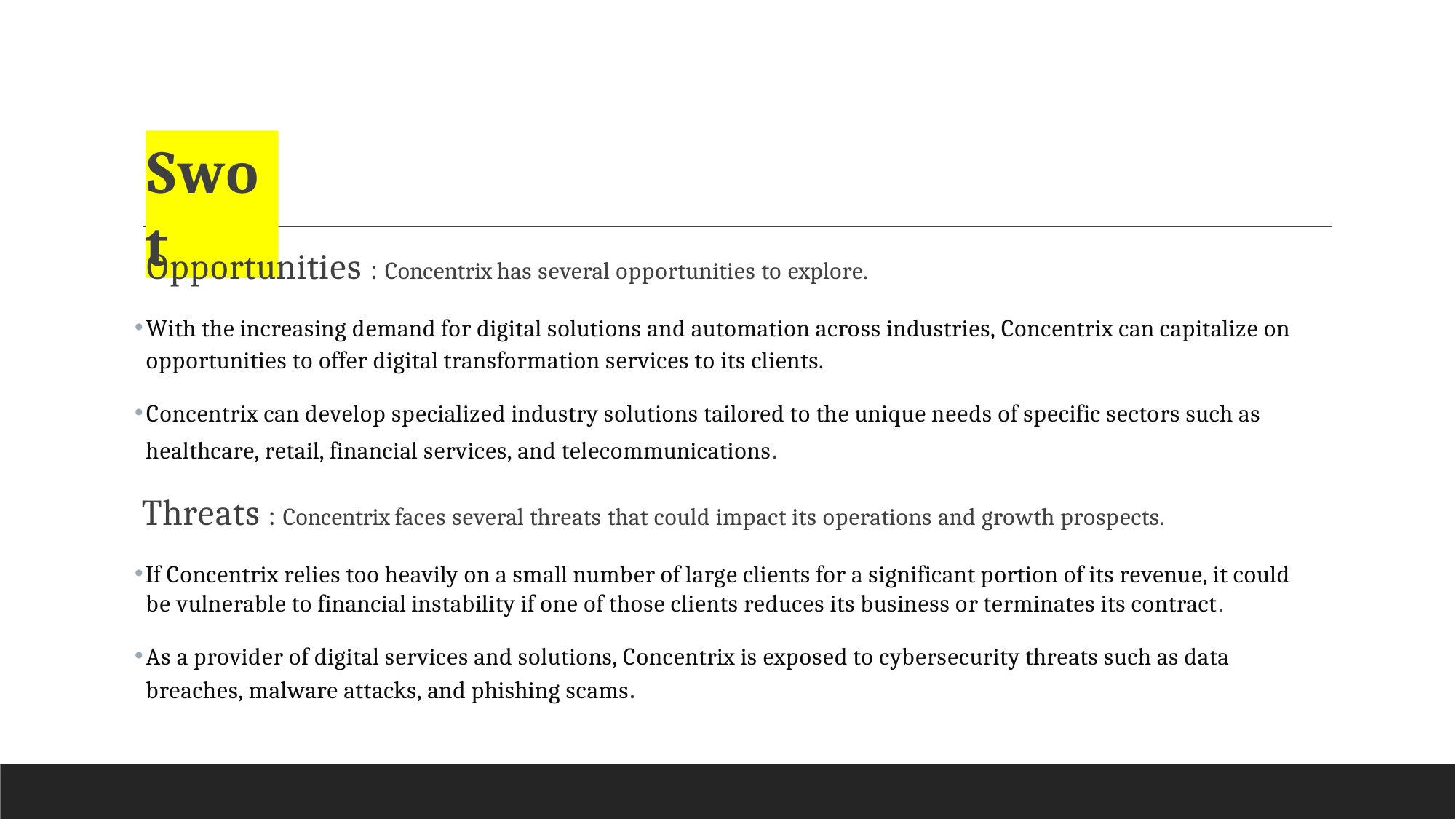

# Swot
Opportunities : Concentrix has several opportunities to explore.
With the increasing demand for digital solutions and automation across industries, Concentrix can capitalize on opportunities to offer digital transformation services to its clients.
Concentrix can develop specialized industry solutions tailored to the unique needs of specific sectors such as healthcare, retail, financial services, and telecommunications.
Threats : Concentrix faces several threats that could impact its operations and growth prospects.
If Concentrix relies too heavily on a small number of large clients for a significant portion of its revenue, it could be vulnerable to financial instability if one of those clients reduces its business or terminates its contract.
As a provider of digital services and solutions, Concentrix is exposed to cybersecurity threats such as data breaches, malware attacks, and phishing scams.